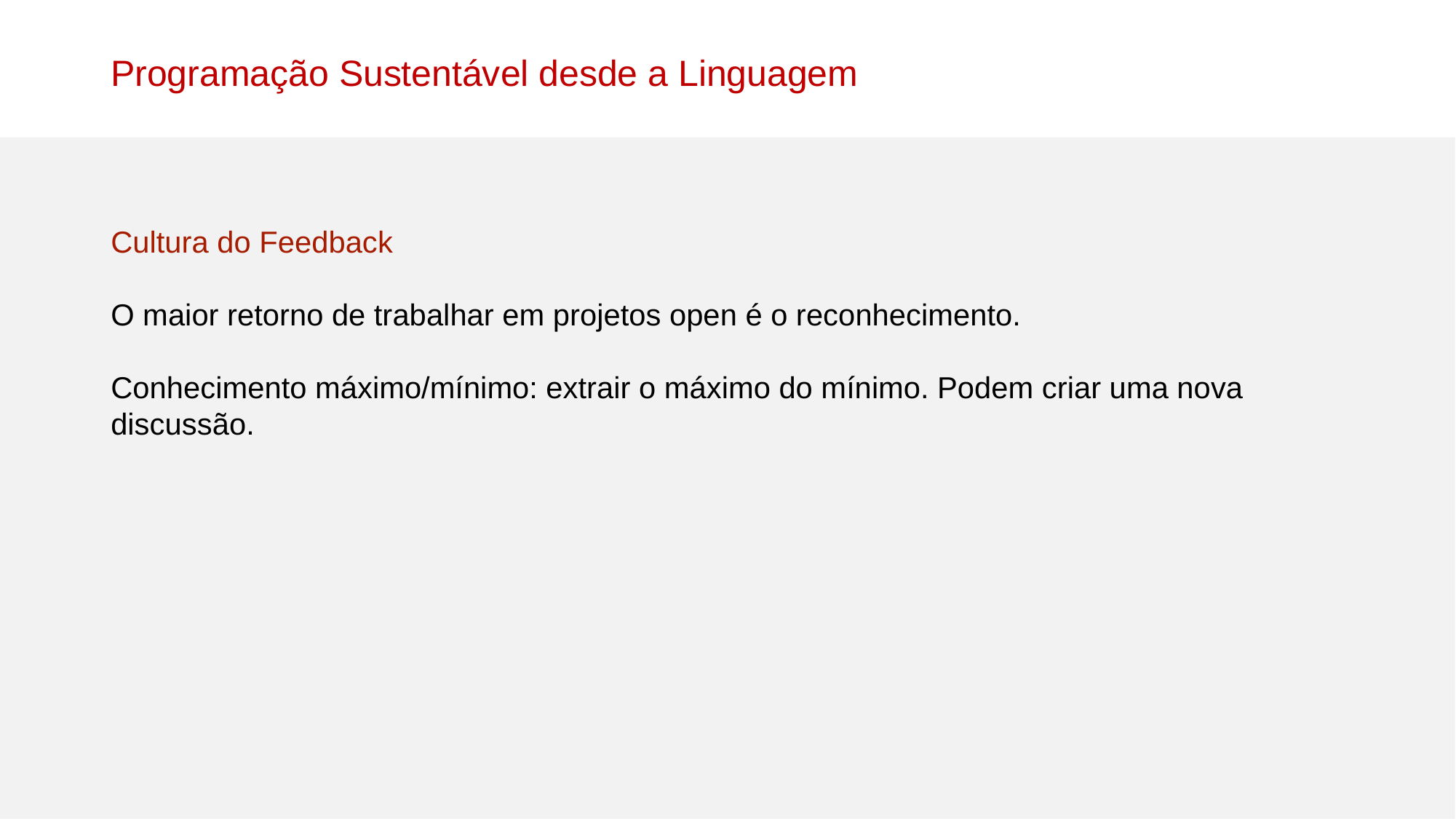

Programação Sustentável desde a Linguagem
Cultura do Feedback

O maior retorno de trabalhar em projetos open é o reconhecimento.

Conhecimento máximo/mínimo: extrair o máximo do mínimo. Podem criar uma nova discussão.